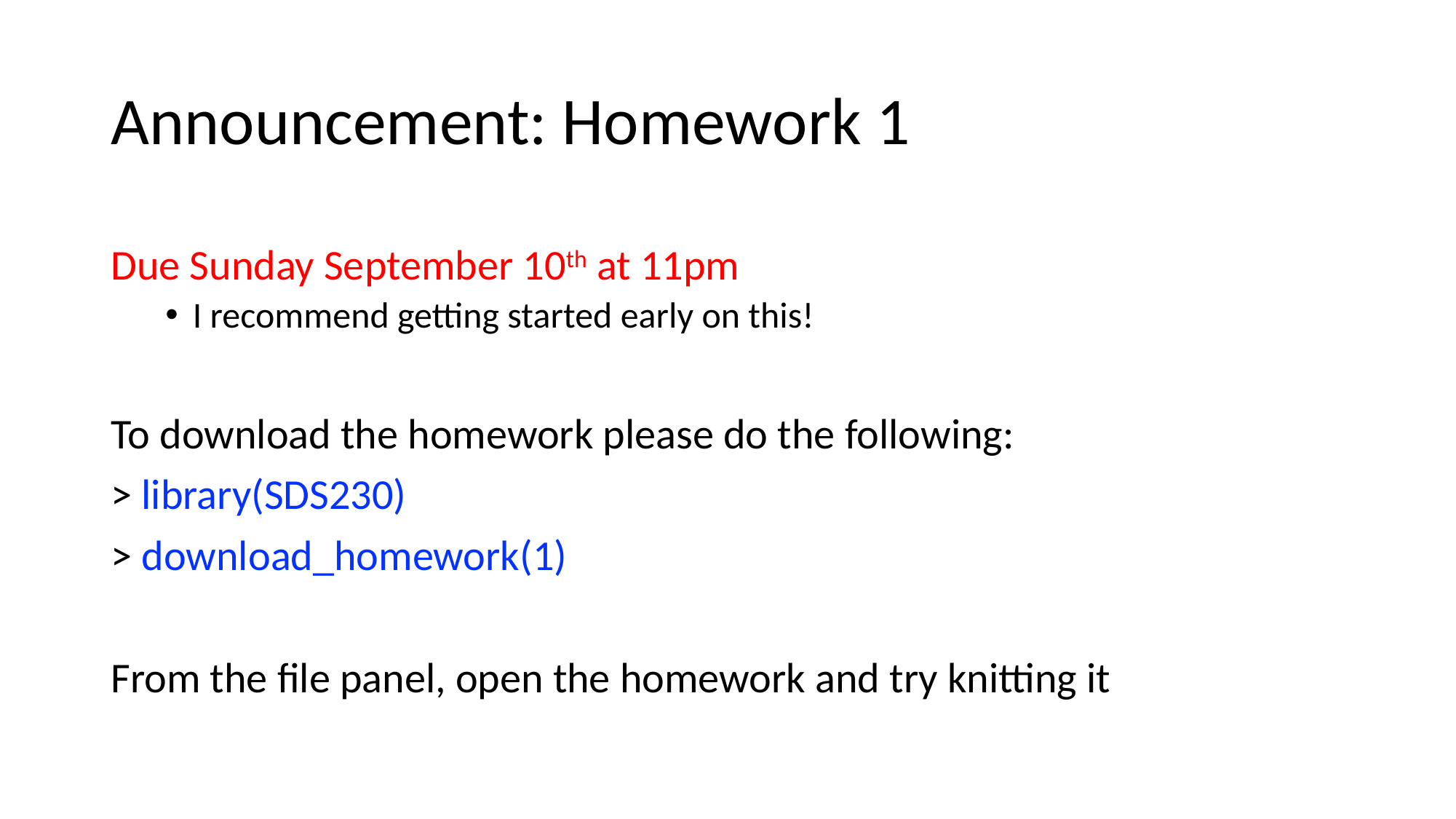

# Announcement: Homework 1
Due Sunday September 10th at 11pm
I recommend getting started early on this!

To download the homework please do the following:
> library(SDS230)
> download_homework(1)

From the file panel, open the homework and try knitting it